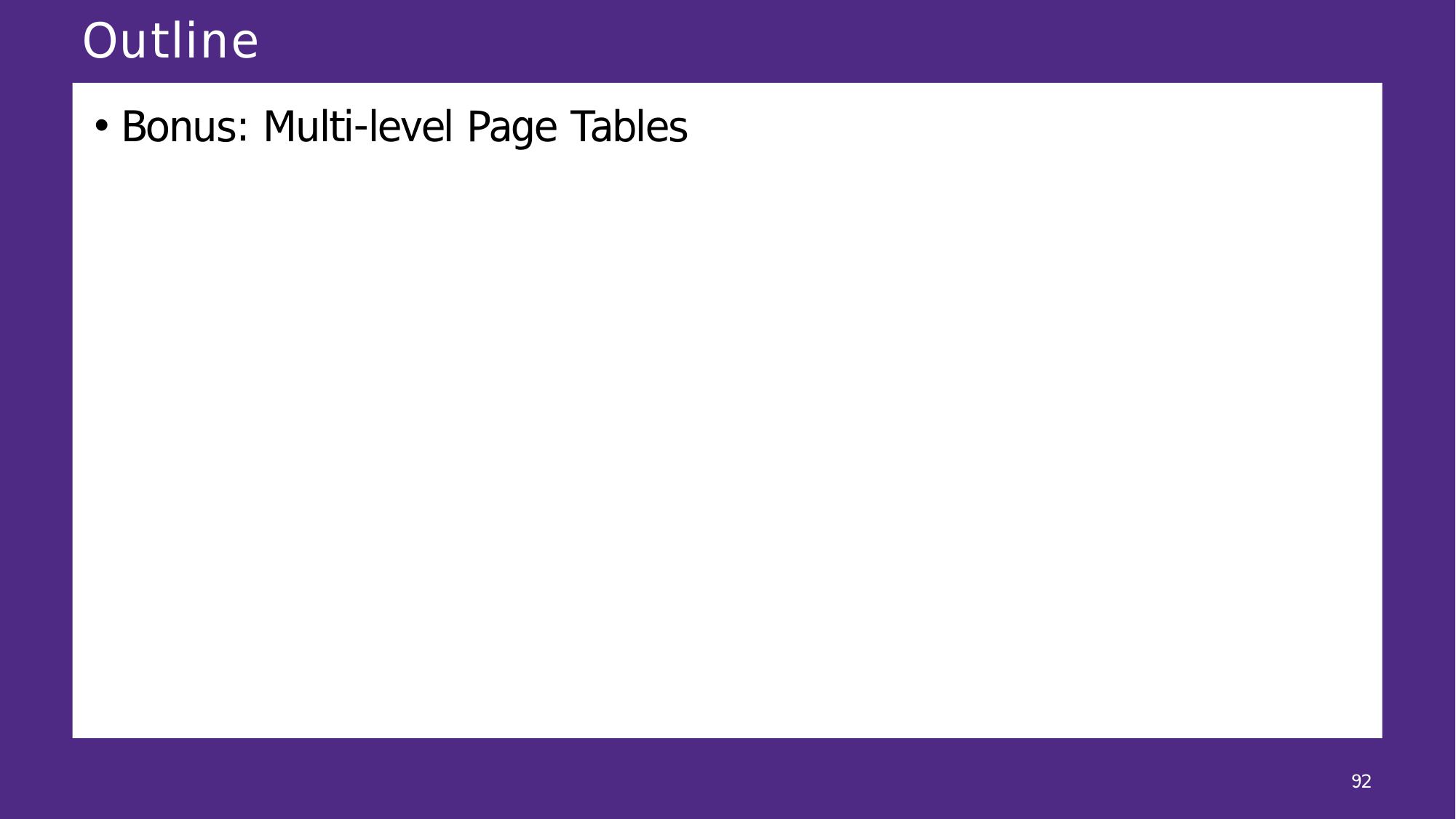

# Outline
Bonus: Multi-level Page Tables
92